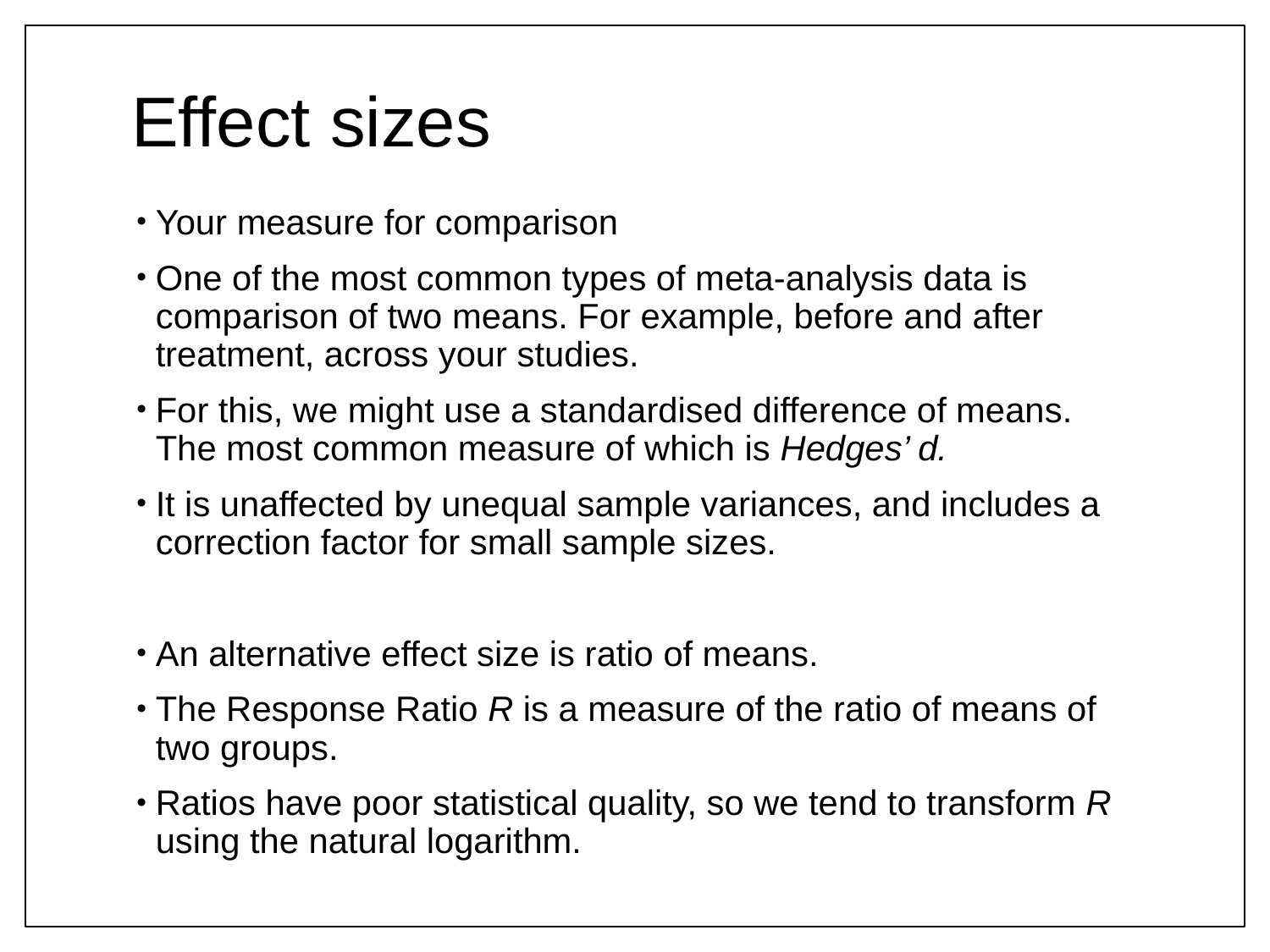

# Effect sizes
Your measure for comparison
One of the most common types of meta-analysis data is comparison of two means. For example, before and after treatment, across your studies.
For this, we might use a standardised difference of means. The most common measure of which is Hedges’ d.
It is unaffected by unequal sample variances, and includes a correction factor for small sample sizes.

An alternative effect size is ratio of means.
The Response Ratio R is a measure of the ratio of means of two groups.
Ratios have poor statistical quality, so we tend to transform R using the natural logarithm.